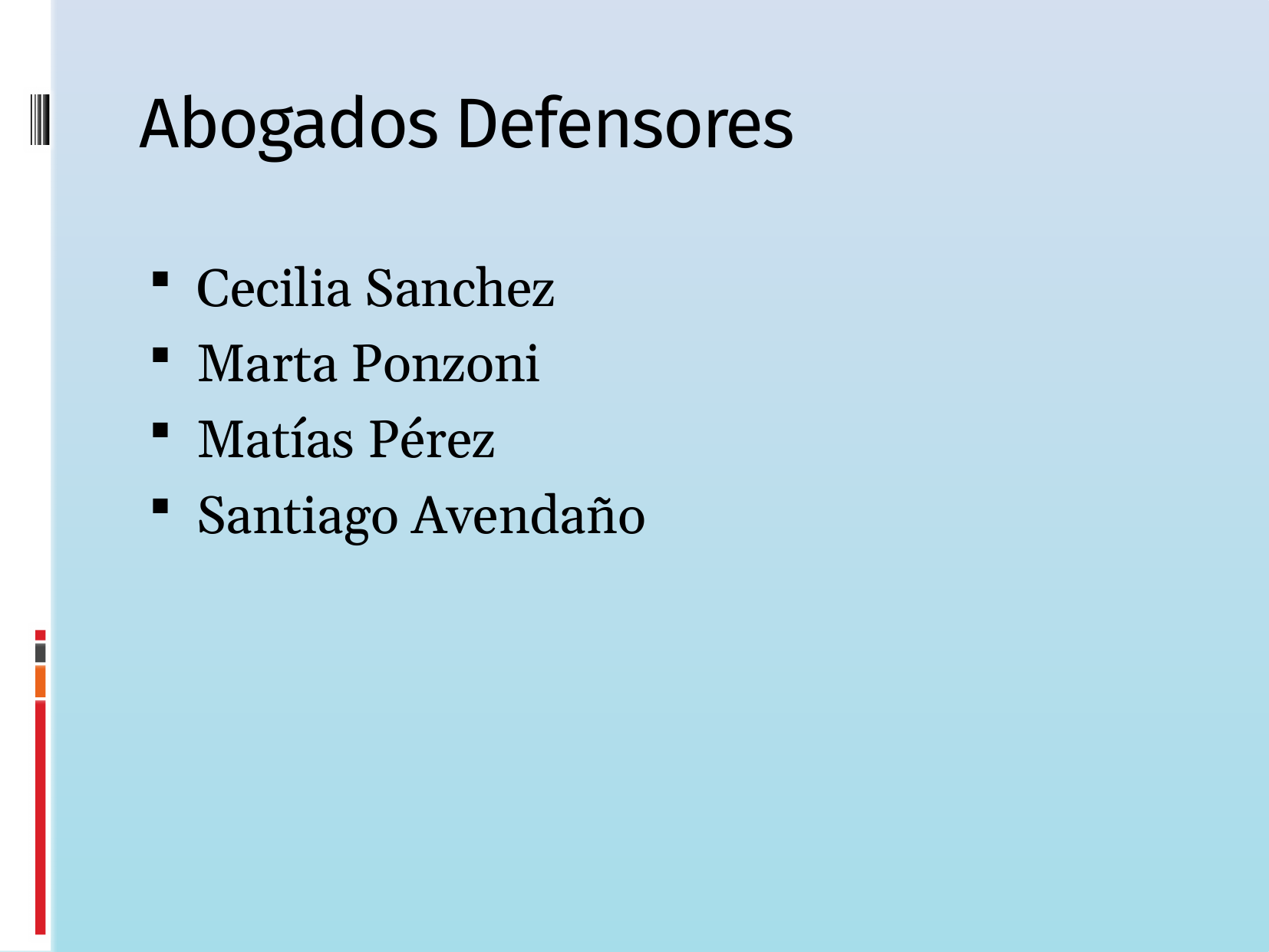

# Abogados Defensores
Cecilia Sanchez
Marta Ponzoni
Matías Pérez
Santiago Avendaño